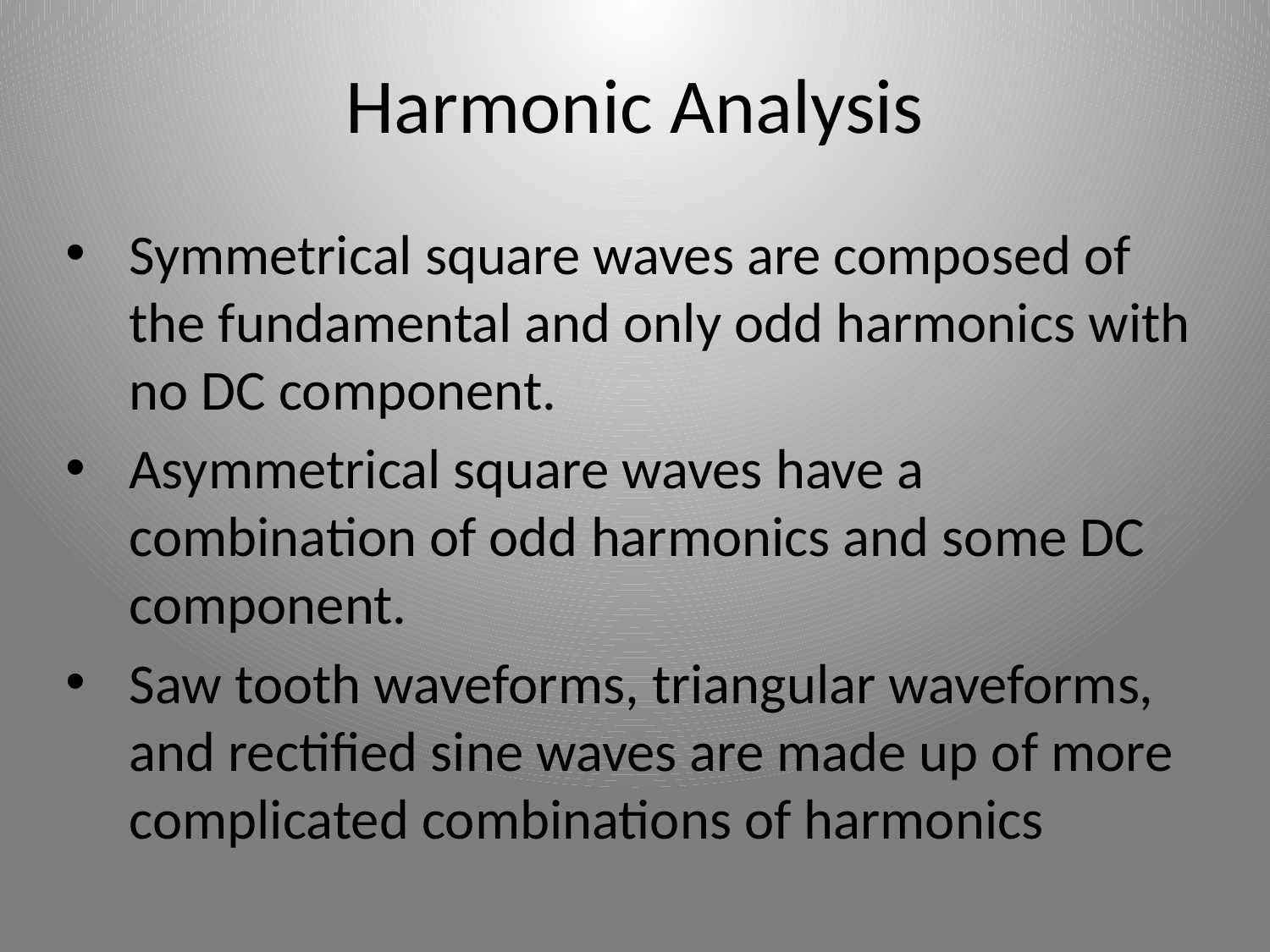

# Harmonic Analysis
Symmetrical square waves are composed of the fundamental and only odd harmonics with no DC component.
Asymmetrical square waves have a combination of odd harmonics and some DC component.
Saw tooth waveforms, triangular waveforms, and rectified sine waves are made up of more complicated combinations of harmonics